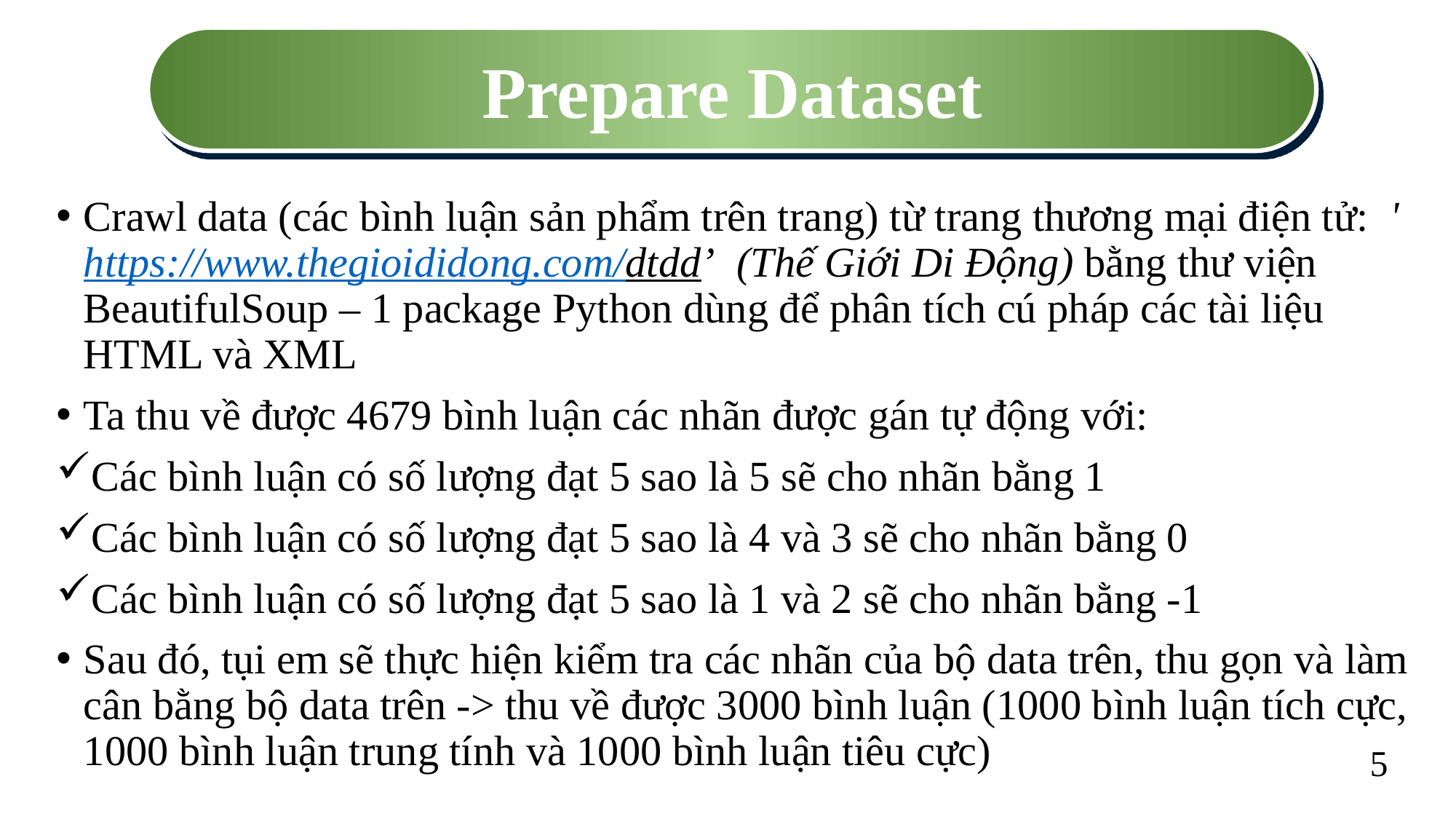

Prepare Dataset
Crawl data (các bình luận sản phẩm trên trang) từ trang thương mại điện tử:  'https://www.thegioididong.com/dtdd’  (Thế Giới Di Động) bằng thư viện BeautifulSoup – 1 package Python dùng để phân tích cú pháp các tài liệu HTML và XML
Ta thu về được 4679 bình luận các nhãn được gán tự động với:
Các bình luận có số lượng đạt 5 sao là 5 sẽ cho nhãn bằng 1
Các bình luận có số lượng đạt 5 sao là 4 và 3 sẽ cho nhãn bằng 0
Các bình luận có số lượng đạt 5 sao là 1 và 2 sẽ cho nhãn bằng -1
Sau đó, tụi em sẽ thực hiện kiểm tra các nhãn của bộ data trên, thu gọn và làm cân bằng bộ data trên -> thu về được 3000 bình luận (1000 bình luận tích cực, 1000 bình luận trung tính và 1000 bình luận tiêu cực)

5